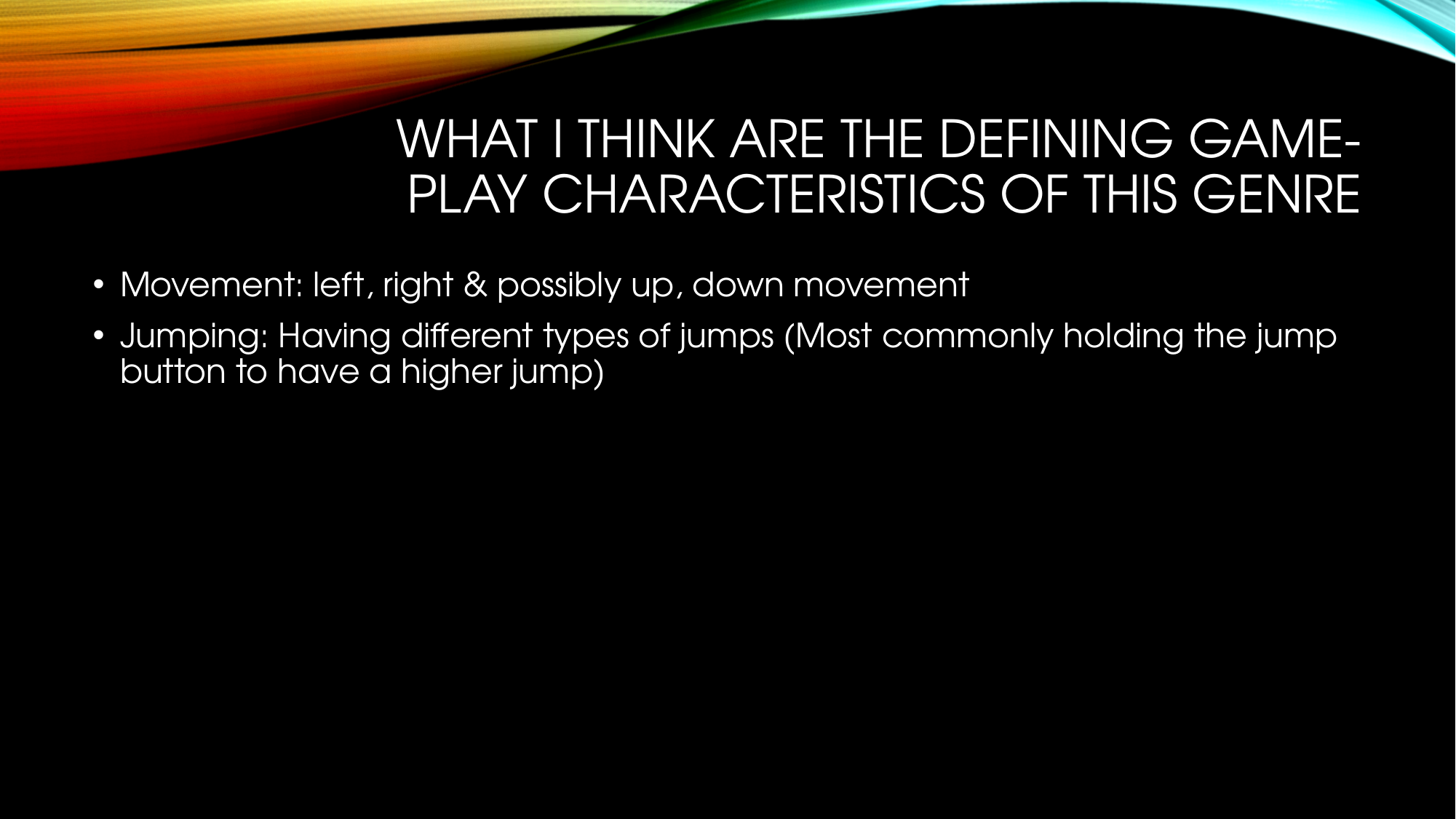

# What I think are the defining game-play characteristics of this genre
Movement: left, right & possibly up, down movement
Jumping: Having different types of jumps (Most commonly holding the jump button to have a higher jump)